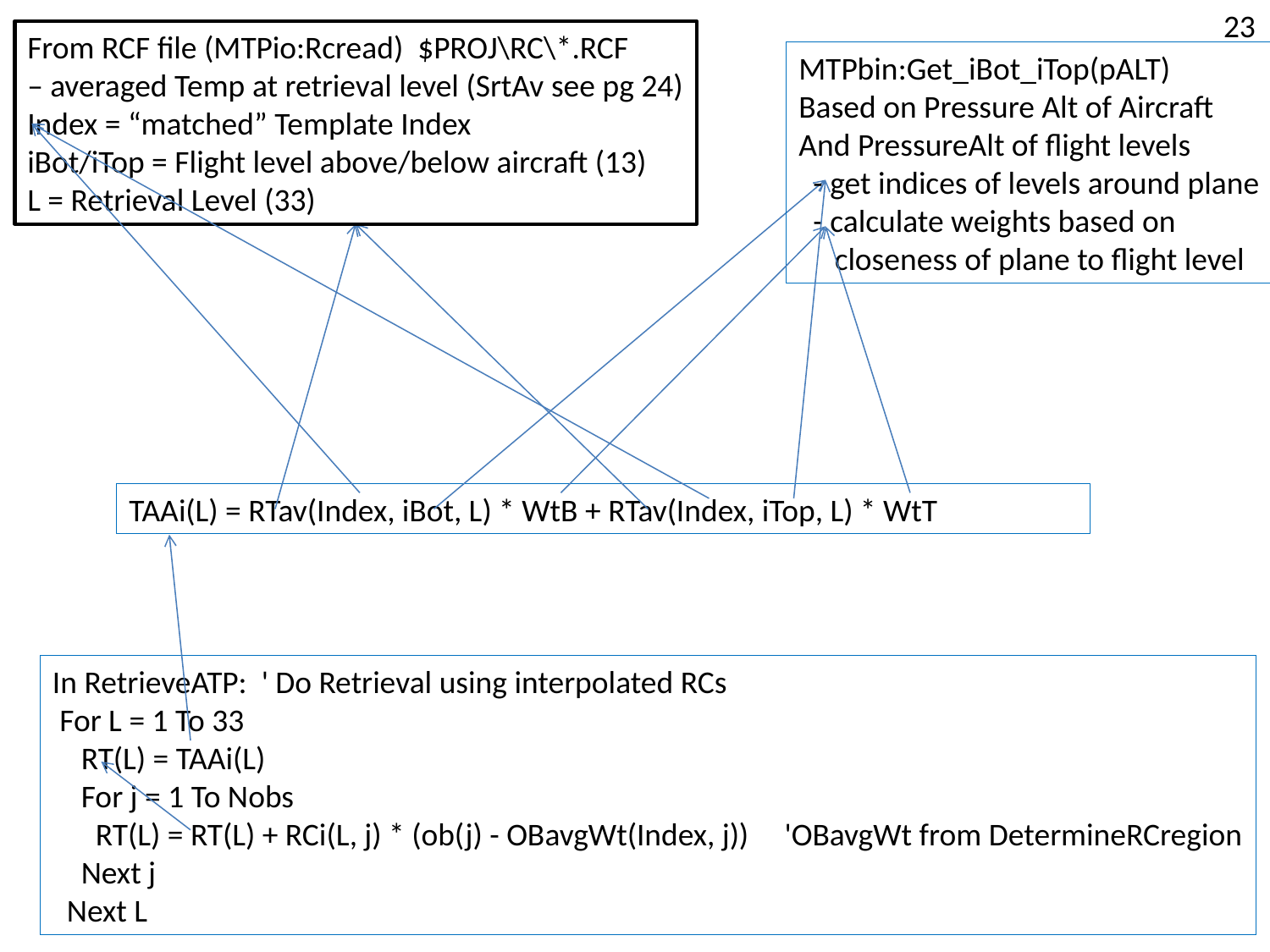

23
From RCF file (MTPio:Rcread)  $PROJ\RC\*.RCF
– averaged Temp at retrieval level (SrtAv see pg 24)
Index = “matched” Template Index
iBot/iTop = Flight level above/below aircraft (13)
L = Retrieval Level (33)
MTPbin:Get_iBot_iTop(pALT)
Based on Pressure Alt of Aircraft
And PressureAlt of flight levels
  - get indices of levels around plane
  - calculate weights based on
     closeness of plane to flight level
TAAi(L) = RTav(Index, iBot, L) * WtB + RTav(Index, iTop, L) * WtT
In RetrieveATP:  ' Do Retrieval using interpolated RCs
 For L = 1 To 33
    RT(L) = TAAi(L)
    For j = 1 To Nobs
      RT(L) = RT(L) + RCi(L, j) * (ob(j) - OBavgWt(Index, j))     'OBavgWt from DetermineRCregion
    Next j
  Next L